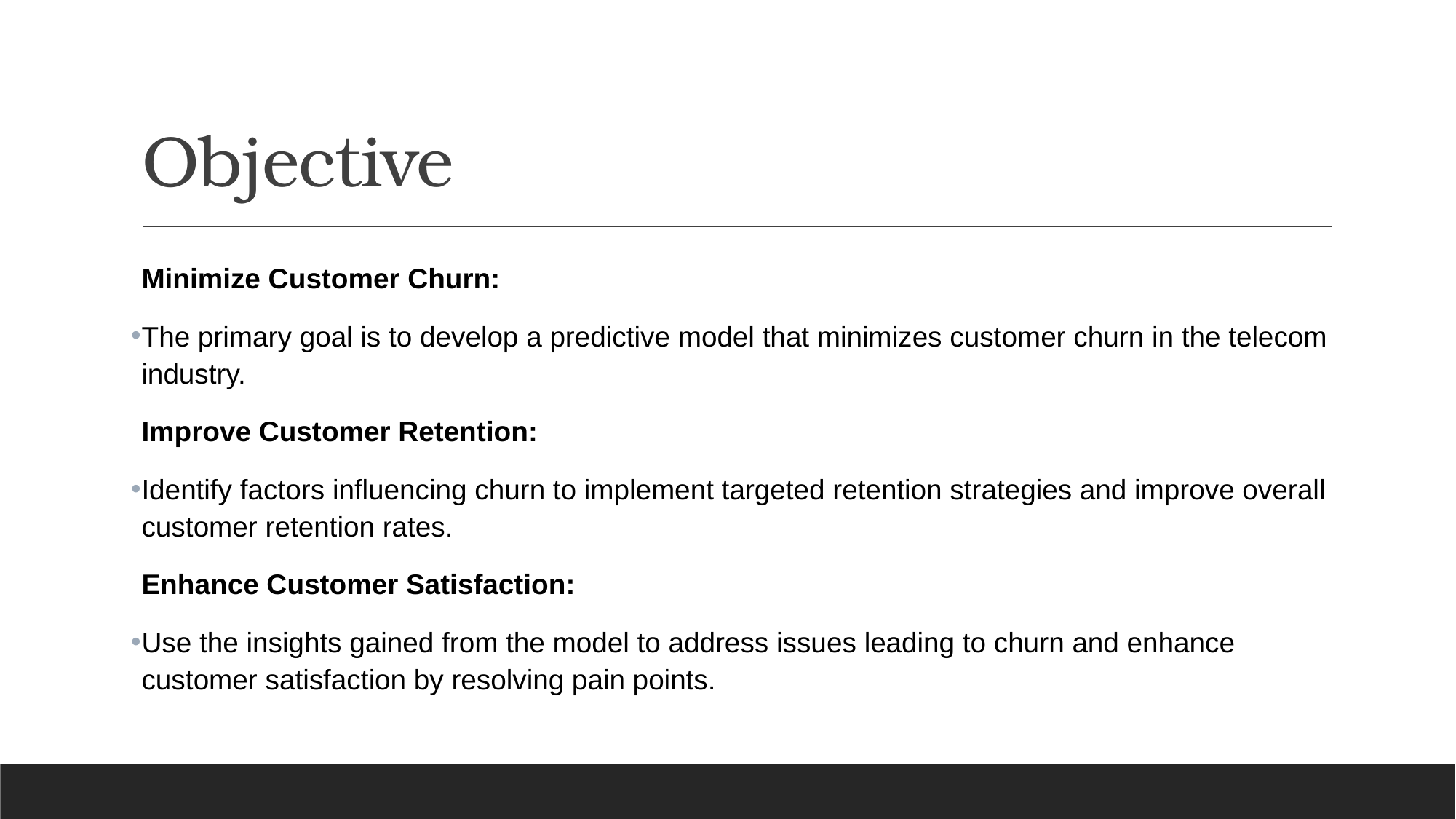

# Objective
Minimize Customer Churn:
The primary goal is to develop a predictive model that minimizes customer churn in the telecom industry.
Improve Customer Retention:
Identify factors influencing churn to implement targeted retention strategies and improve overall customer retention rates.
Enhance Customer Satisfaction:
Use the insights gained from the model to address issues leading to churn and enhance customer satisfaction by resolving pain points.